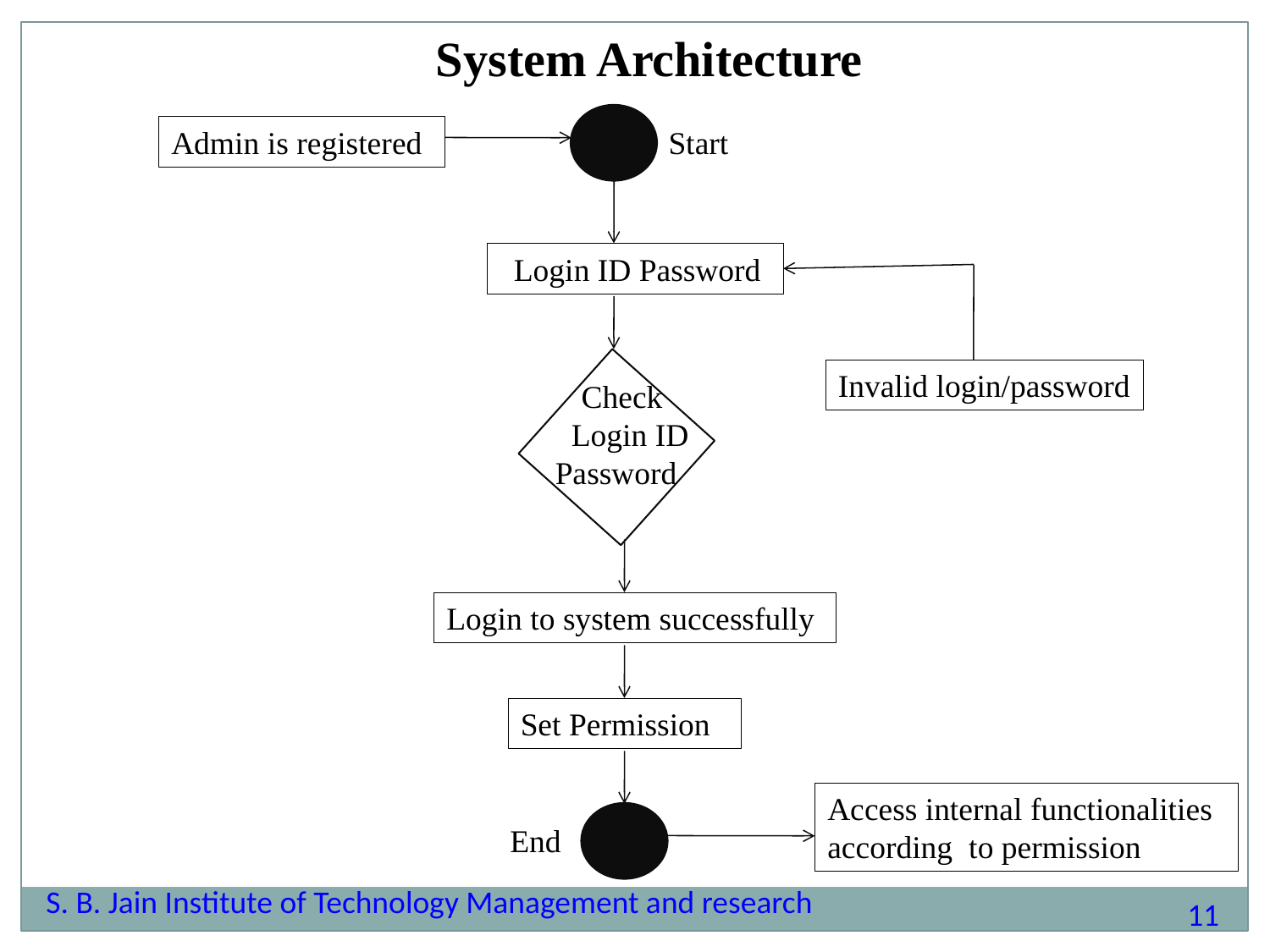

System Architecture

Admin is registered
Start
  Login ID Password
Invalid login/password
       Check
     Login ID
   Password

Login to system successfully
Set Permission
Access internal functionalities  according  to permission

End
S. B. Jain Institute of Technology Management and research
11